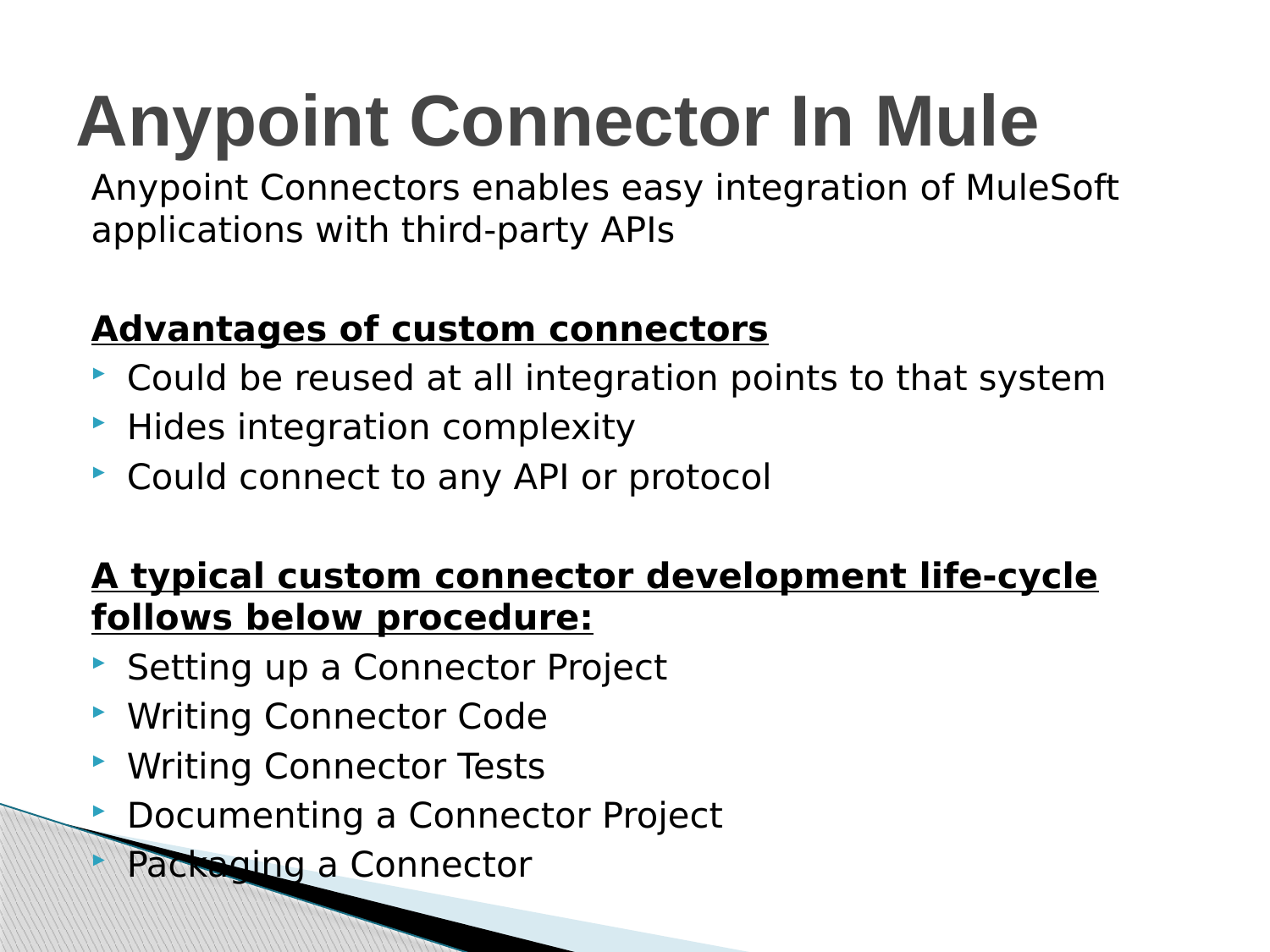

# Anypoint Connector In Mule
Anypoint Connectors enables easy integration of MuleSoft applications with third-party APIs

Advantages of custom connectors
Could be reused at all integration points to that system
Hides integration complexity
Could connect to any API or protocol

A typical custom connector development life-cycle follows below procedure:
Setting up a Connector Project
Writing Connector Code
Writing Connector Tests
Documenting a Connector Project
Packaging a Connector